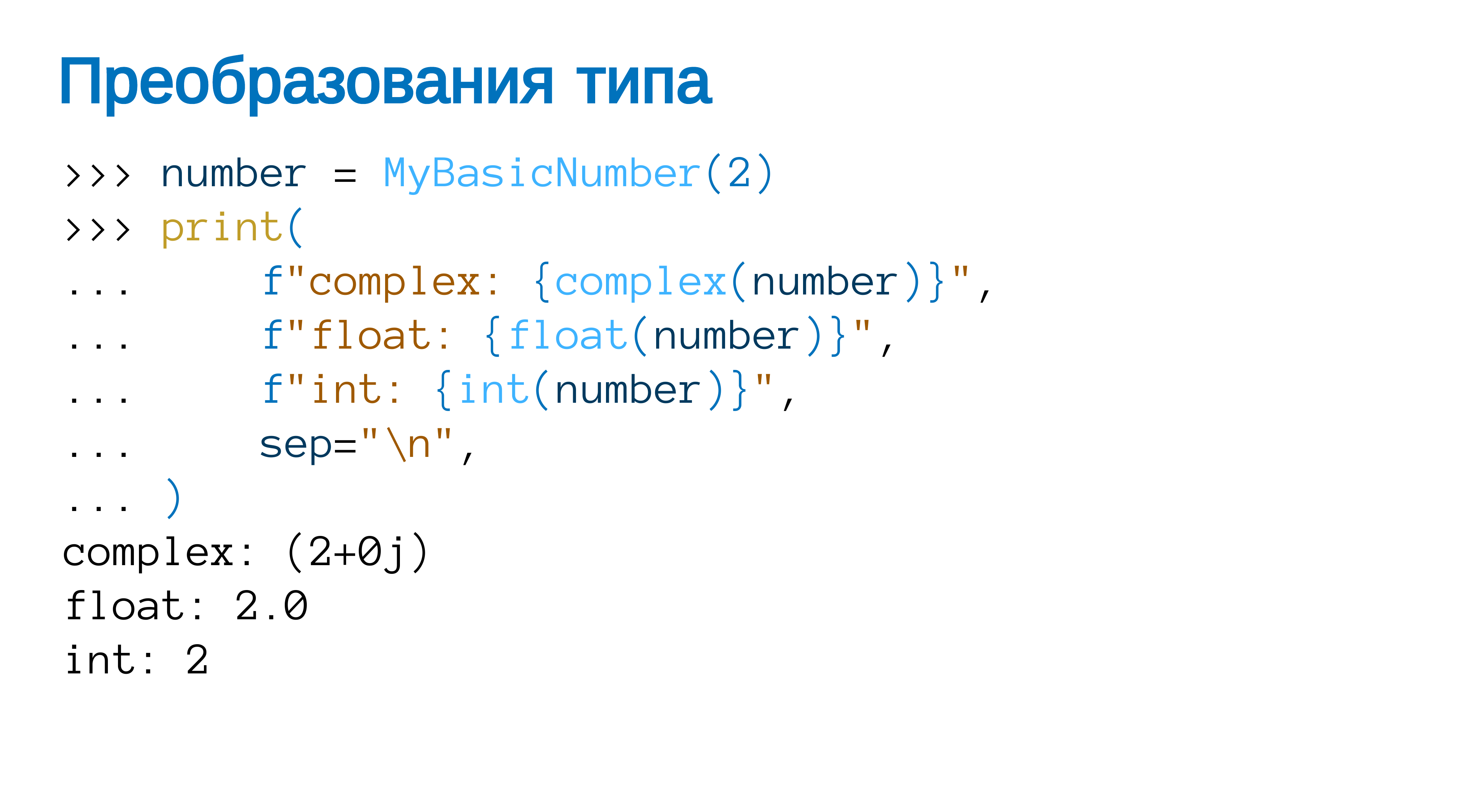

# Преобразования типа
>>> number = MyBasicNumber(2)
>>> print(
...     f"complex: {complex(number)}",
...     f"float: {float(number)}",
...     f"int: {int(number)}",
...     sep="\n",
... )
complex: (2+0j)
float: 2.0
int: 2
40